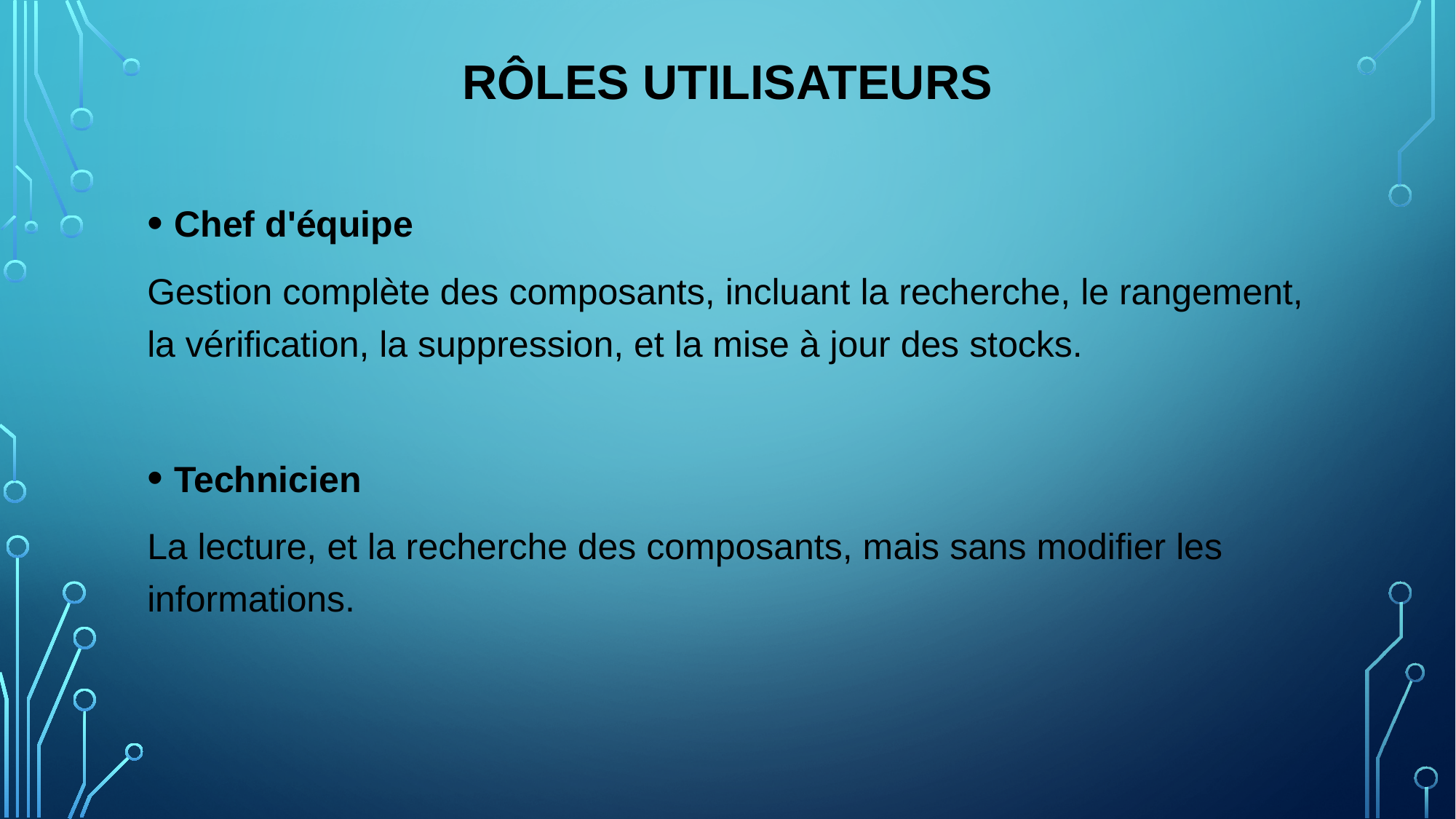

Rôles utilisateurs

Chef d'équipe
Gestion complète des composants, incluant la recherche, le rangement, la vérification, la suppression, et la mise à jour des stocks.

Technicien
La lecture, et la recherche des composants, mais sans modifier les informations.